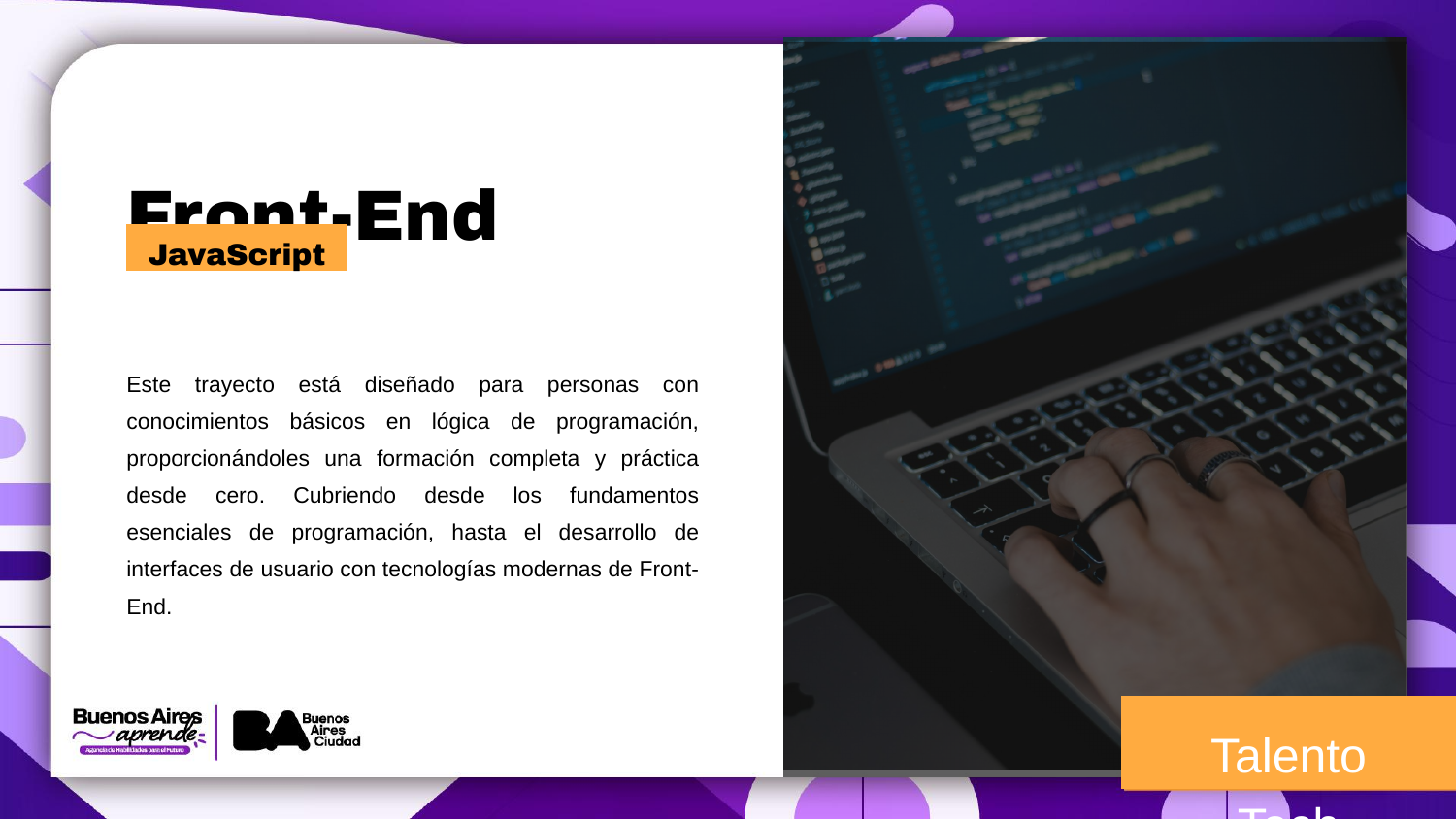

Front-End

JavaScript
Este trayecto está diseñado para personas con conocimientos básicos en lógica de programación, proporcionándoles una formación completa y práctica desde cero. Cubriendo desde los fundamentos esenciales de programación, hasta el desarrollo de interfaces de usuario con tecnologías modernas de Front-End.

Talento Tech